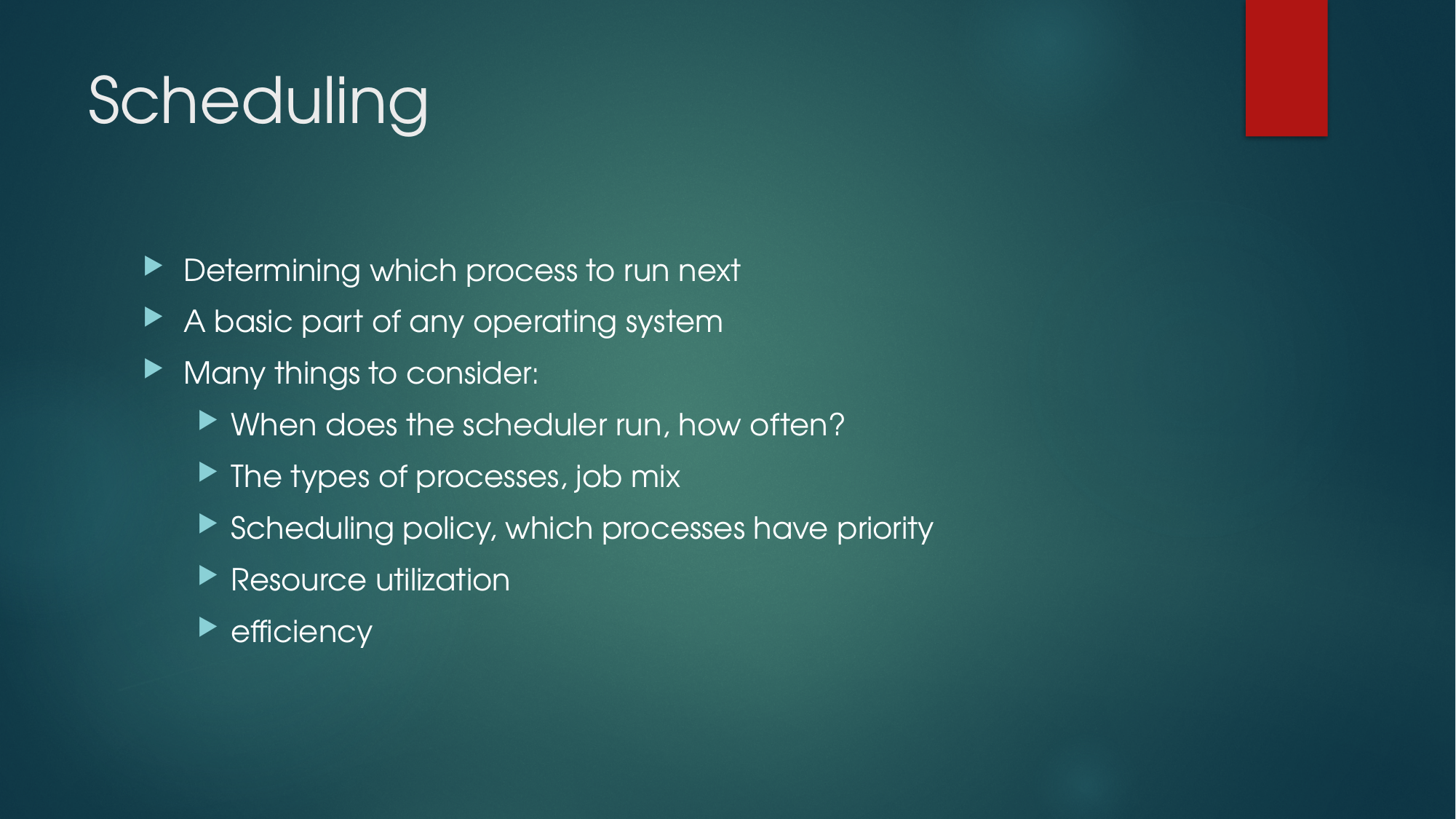

# Scheduling
Determining which process to run next
A basic part of any operating system
Many things to consider:
When does the scheduler run, how often?
The types of processes, job mix
Scheduling policy, which processes have priority
Resource utilization
efficiency